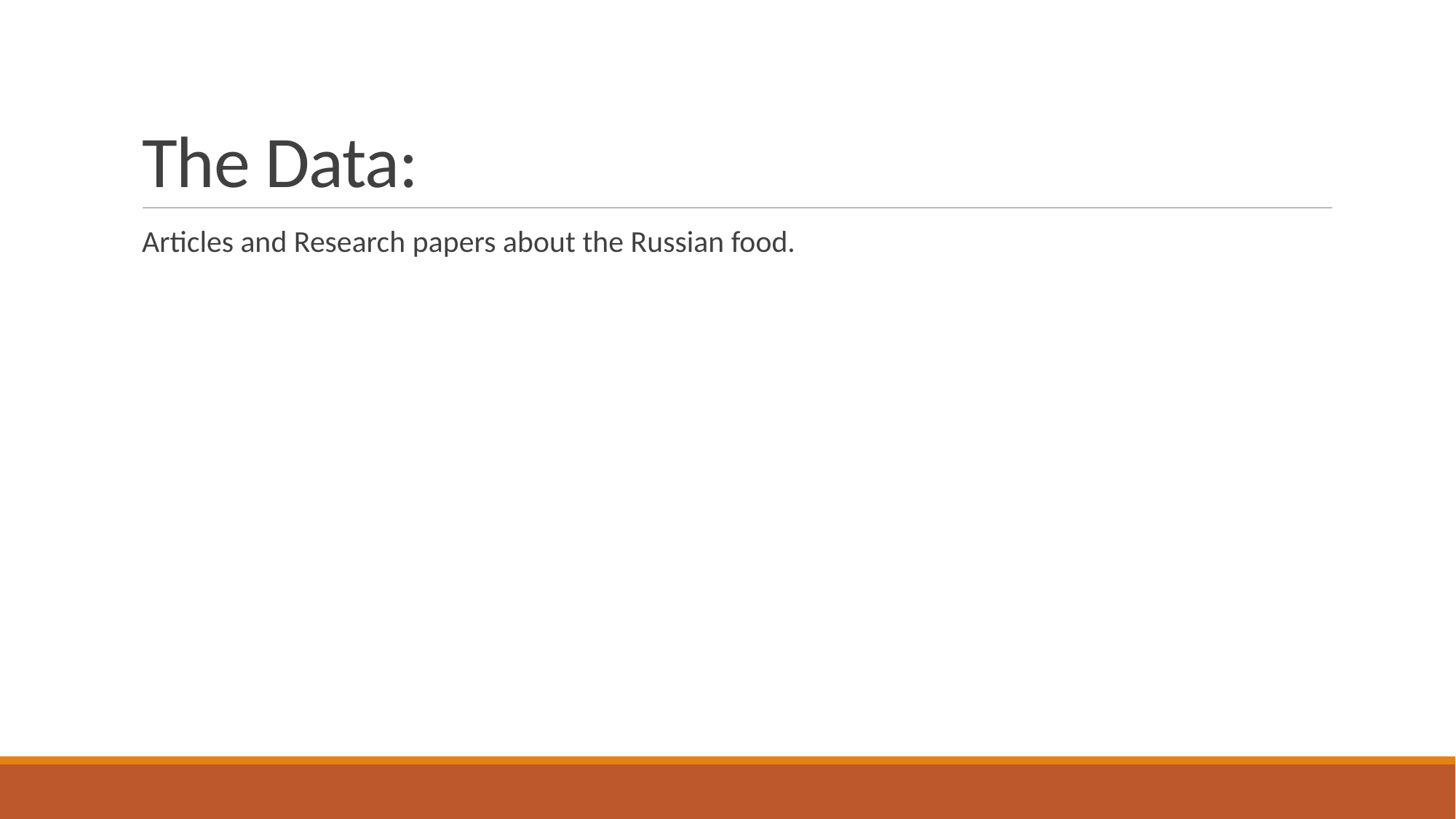

# The Data:
Articles and Research papers about the Russian food.